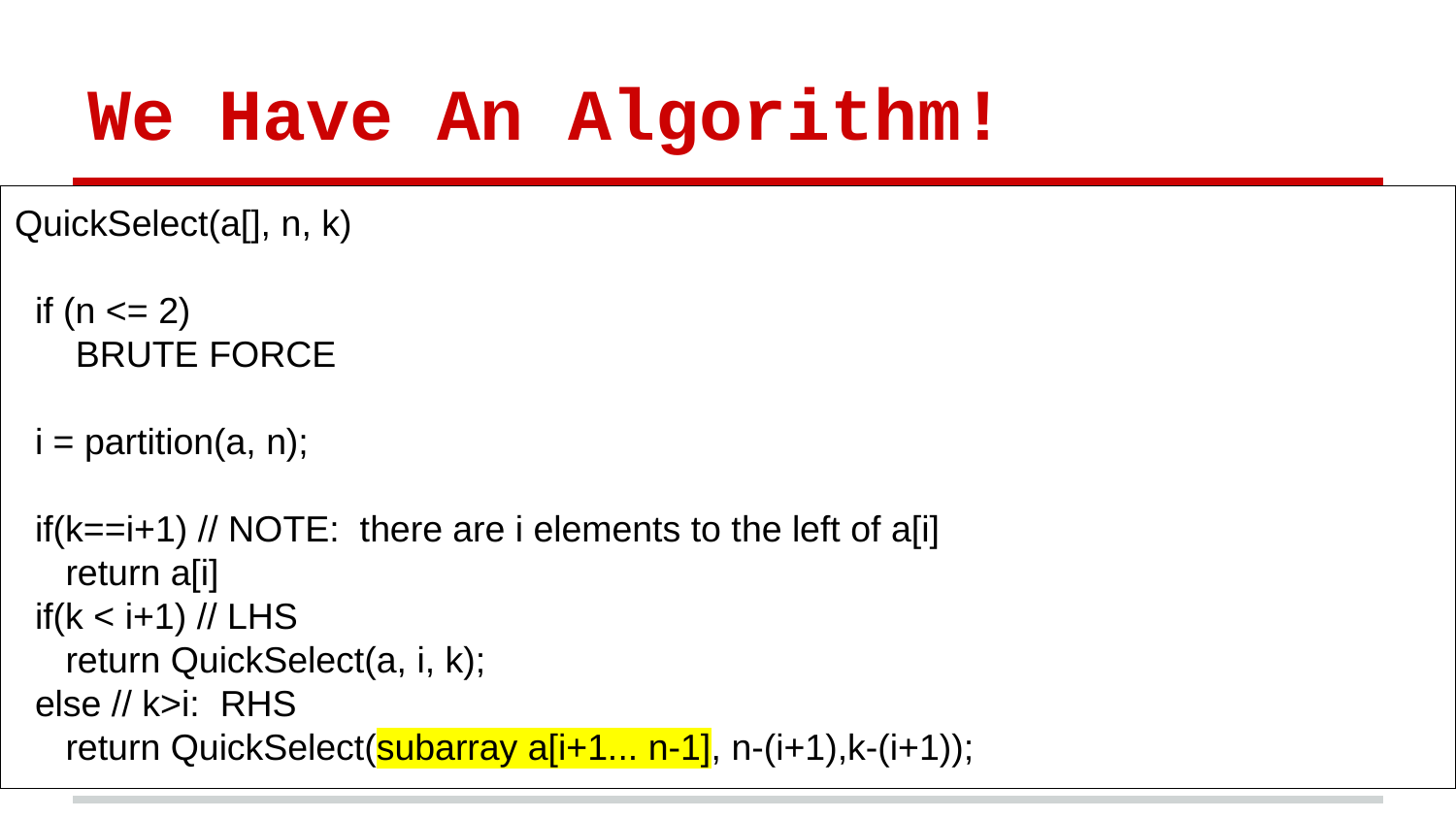

# We Have An Algorithm!
QuickSelect(a[], n, k)

  if (n <= 2)
      BRUTE FORCE

  i = partition(a, n);

  if(k==i+1) // NOTE:  there are i elements to the left of a[i]
     return a[i]
  if(k < i+1) // LHS
     return QuickSelect(a, i, k);
  else // k>i:  RHS
     return QuickSelect(subarray a[i+1... n-1], n-(i+1),k-(i+1));